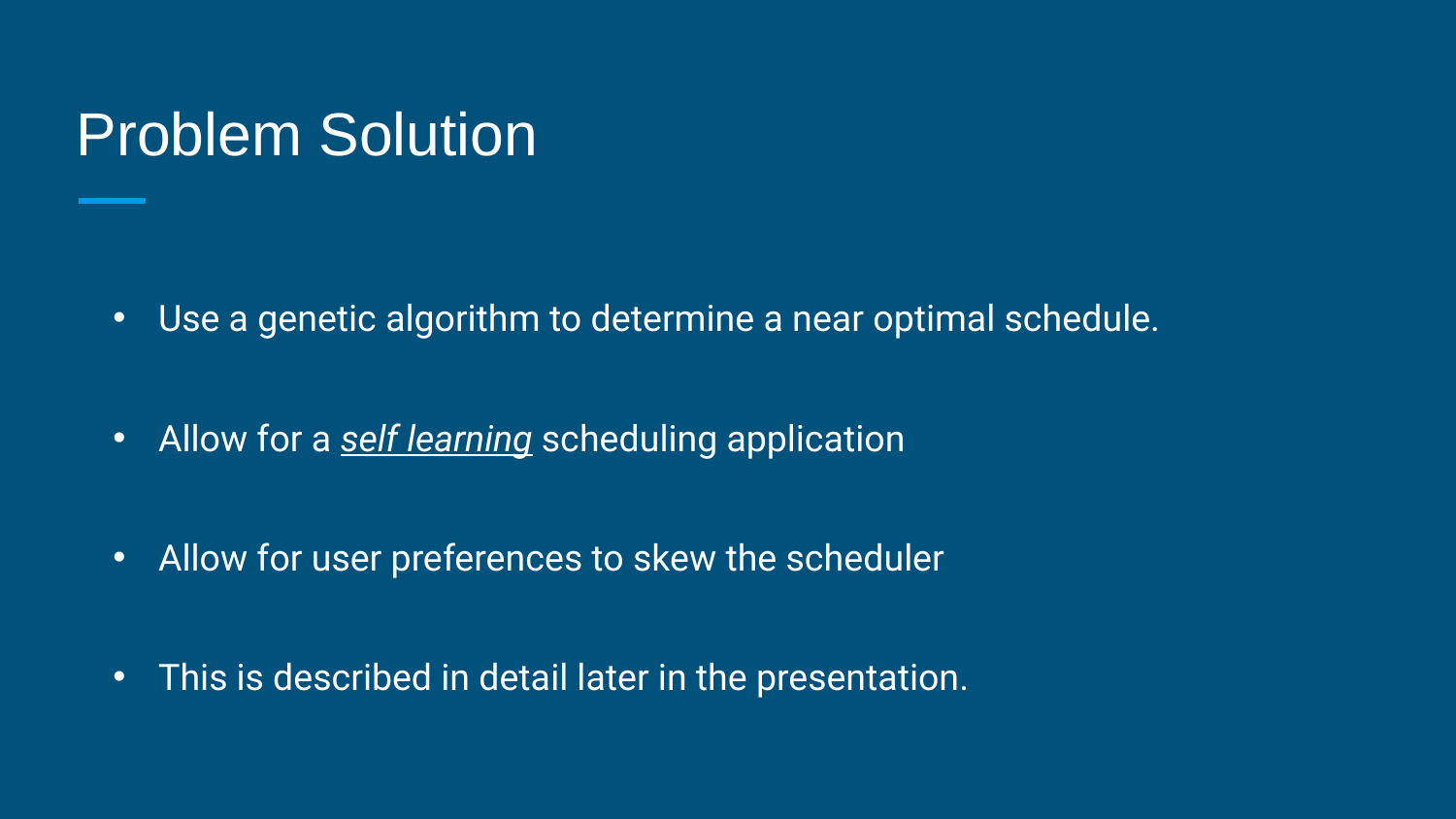

# Problem Solution
Use a genetic algorithm to determine a near optimal schedule.
Allow for a self learning scheduling application
Allow for user preferences to skew the scheduler
This is described in detail later in the presentation.